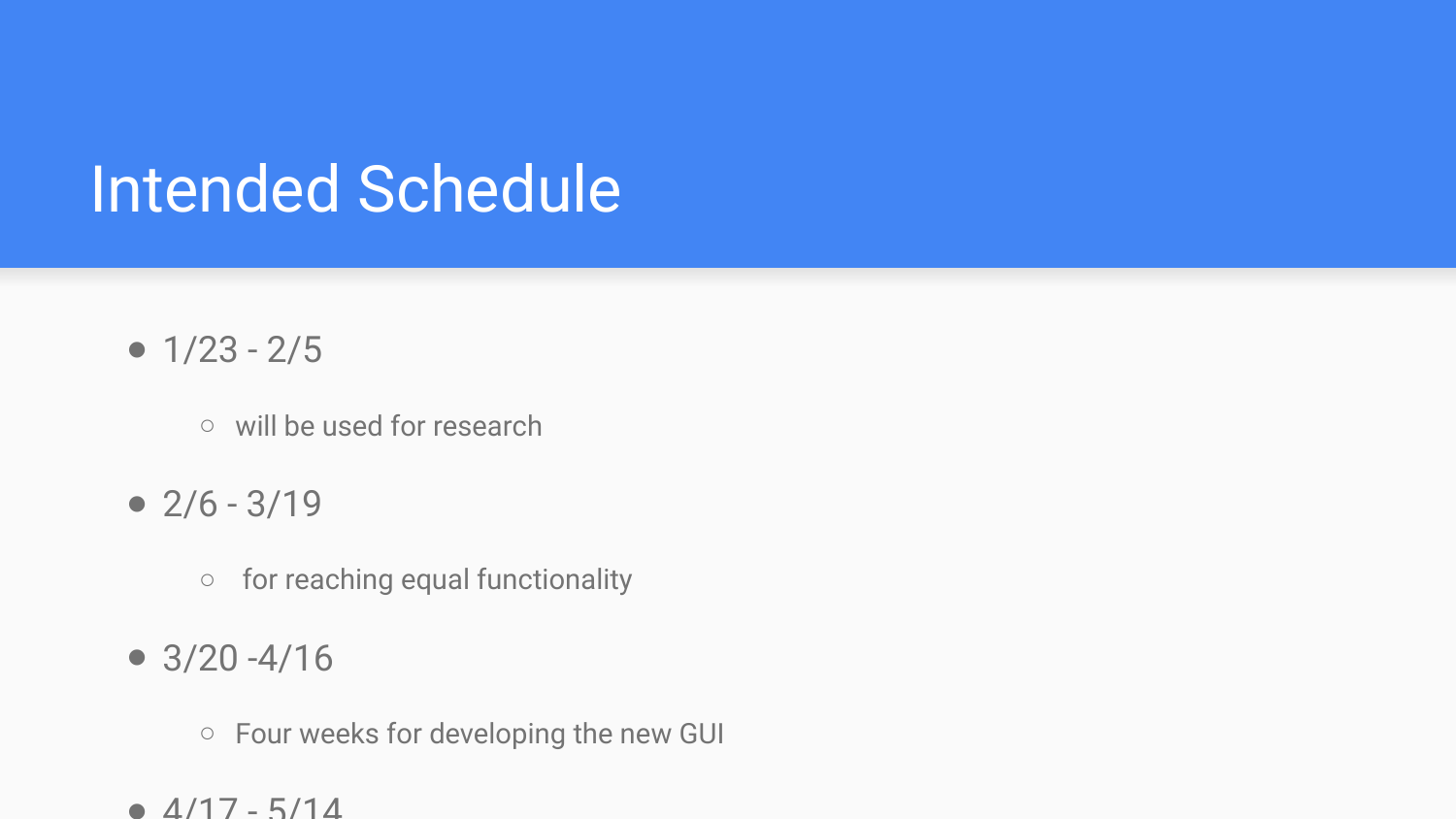

# Intended Schedule
1/23 - 2/5
will be used for research
2/6 - 3/19
 for reaching equal functionality
3/20 -4/16
Four weeks for developing the new GUI
4/17 - 5/14
Last four weeks for bug fixing and polish